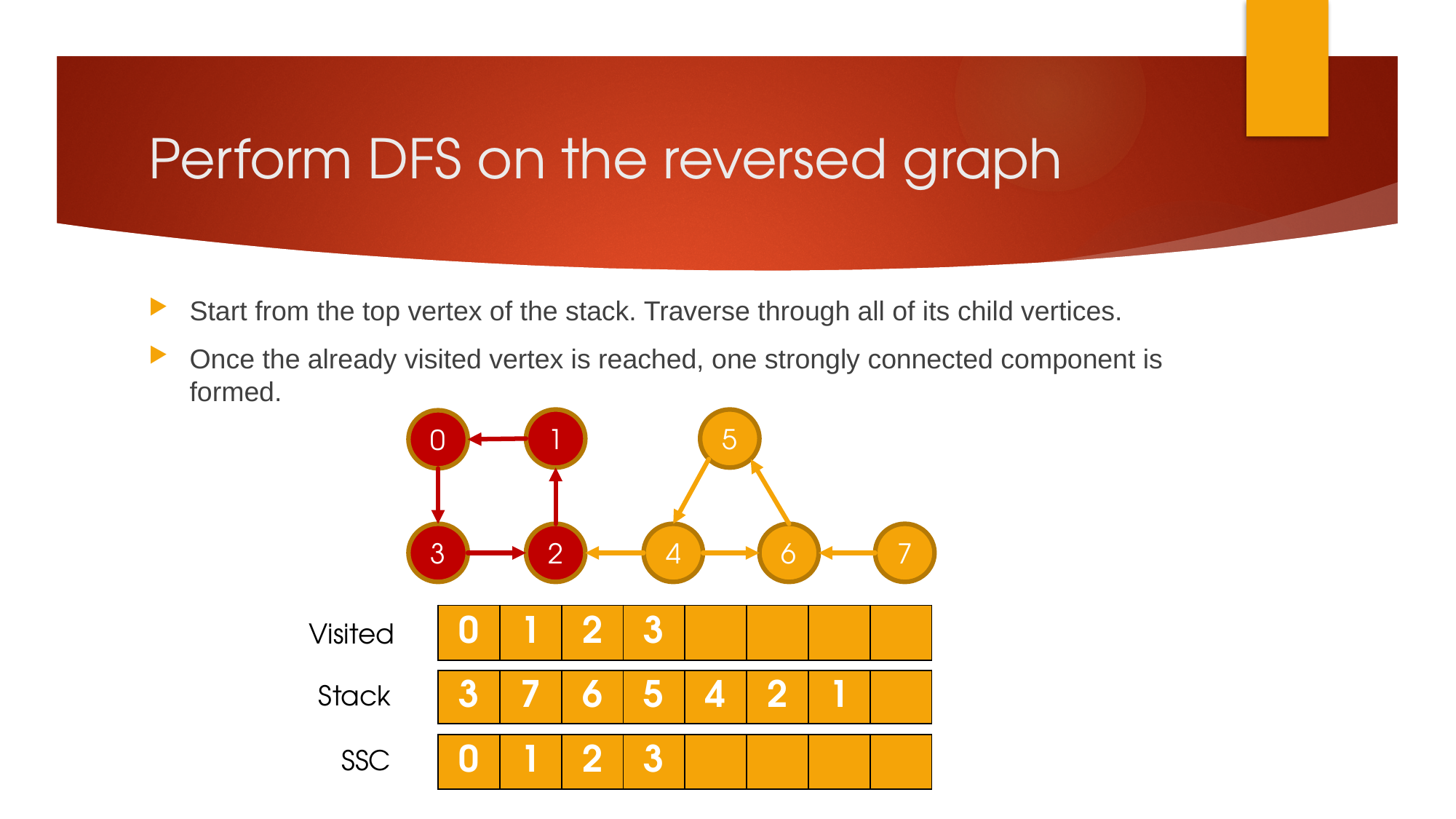

# Perform DFS on the reversed graph
Start from the top vertex of the stack. Traverse through all of its child vertices.
Once the already visited vertex is reached, one strongly connected component is formed.
1
5
0
3
2
4
6
7
| 0 | 1 | 2 | 3 |  |  |  |  |
| --- | --- | --- | --- | --- | --- | --- | --- |
Visited
| 3 | 7 | 6 | 5 | 4 | 2 | 1 |  |
| --- | --- | --- | --- | --- | --- | --- | --- |
Stack
| 0 | 1 | 2 | 3 |  |  |  |  |
| --- | --- | --- | --- | --- | --- | --- | --- |
SSC